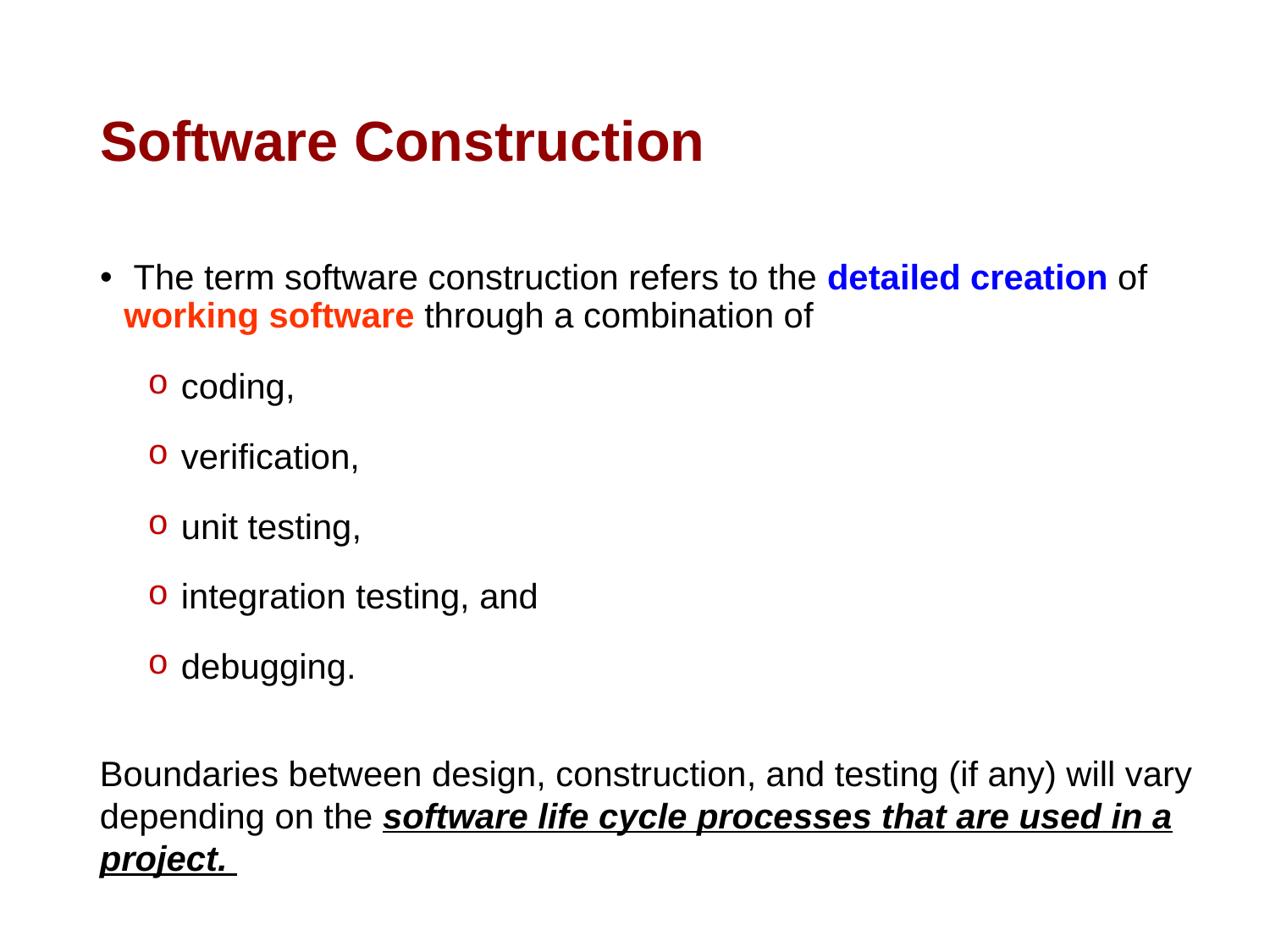

# Software Construction
 The term software construction refers to the detailed creation of working software through a combination of
 coding,
 verification,
 unit testing,
 integration testing, and
 debugging.
Boundaries between design, construction, and testing (if any) will vary depending on the software life cycle processes that are used in a project.